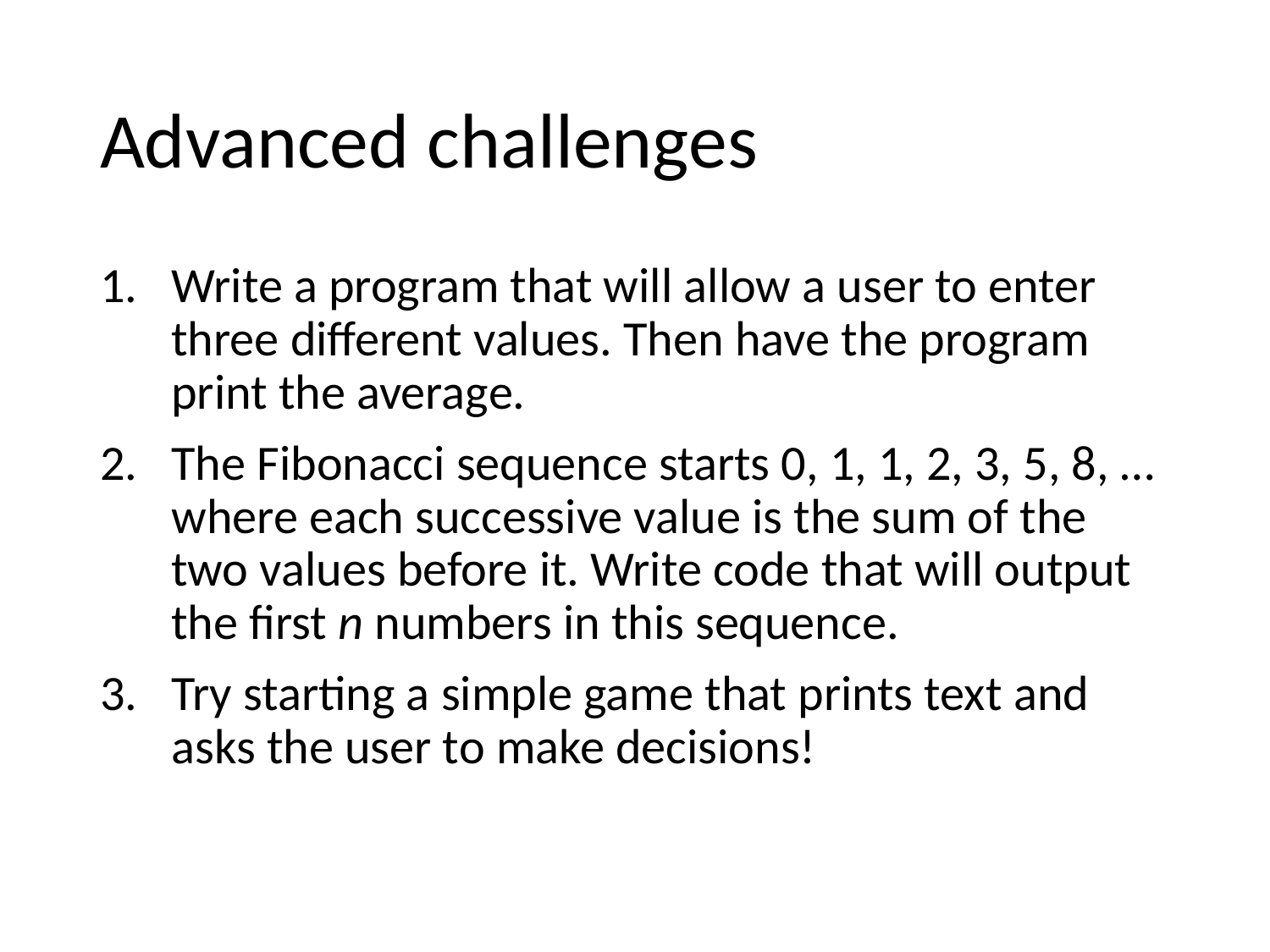

# Advanced challenges
Write a program that will allow a user to enter three different values. Then have the program print the average.
The Fibonacci sequence starts 0, 1, 1, 2, 3, 5, 8, … where each successive value is the sum of the two values before it. Write code that will output the first n numbers in this sequence.
Try starting a simple game that prints text and asks the user to make decisions!